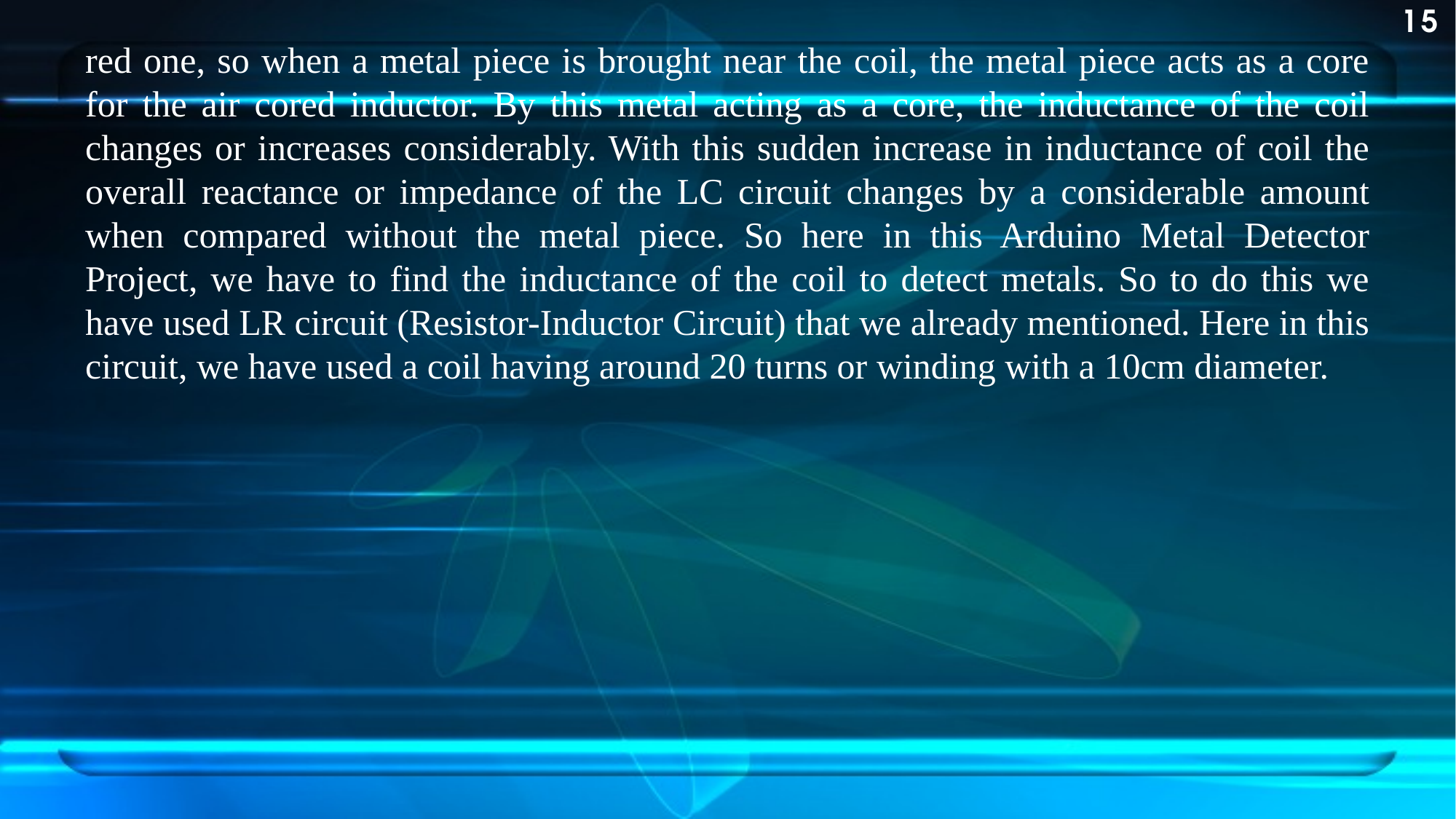

15
red one, so when a metal piece is brought near the coil, the metal piece acts as a core for the air cored inductor. By this metal acting as a core, the inductance of the coil changes or increases considerably. With this sudden increase in inductance of coil the overall reactance or impedance of the LC circuit changes by a considerable amount when compared without the metal piece. So here in this Arduino Metal Detector Project, we have to find the inductance of the coil to detect metals. So to do this we have used LR circuit (Resistor-Inductor Circuit) that we already mentioned. Here in this circuit, we have used a coil having around 20 turns or winding with a 10cm diameter.